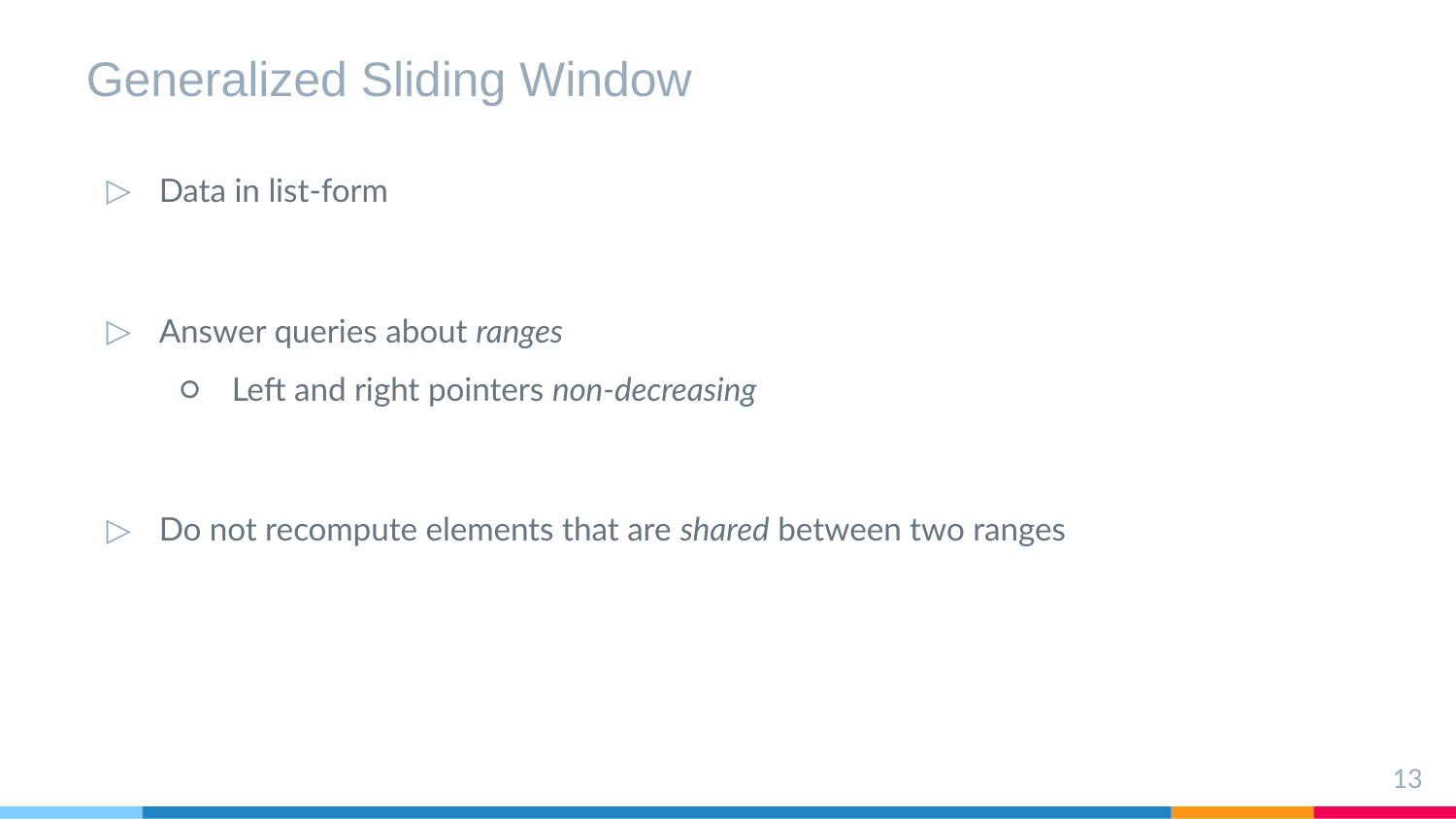

# Generalized Sliding Window
Data in list-form

Answer queries about ranges
Left and right pointers non-decreasing

Do not recompute elements that are shared between two ranges

13